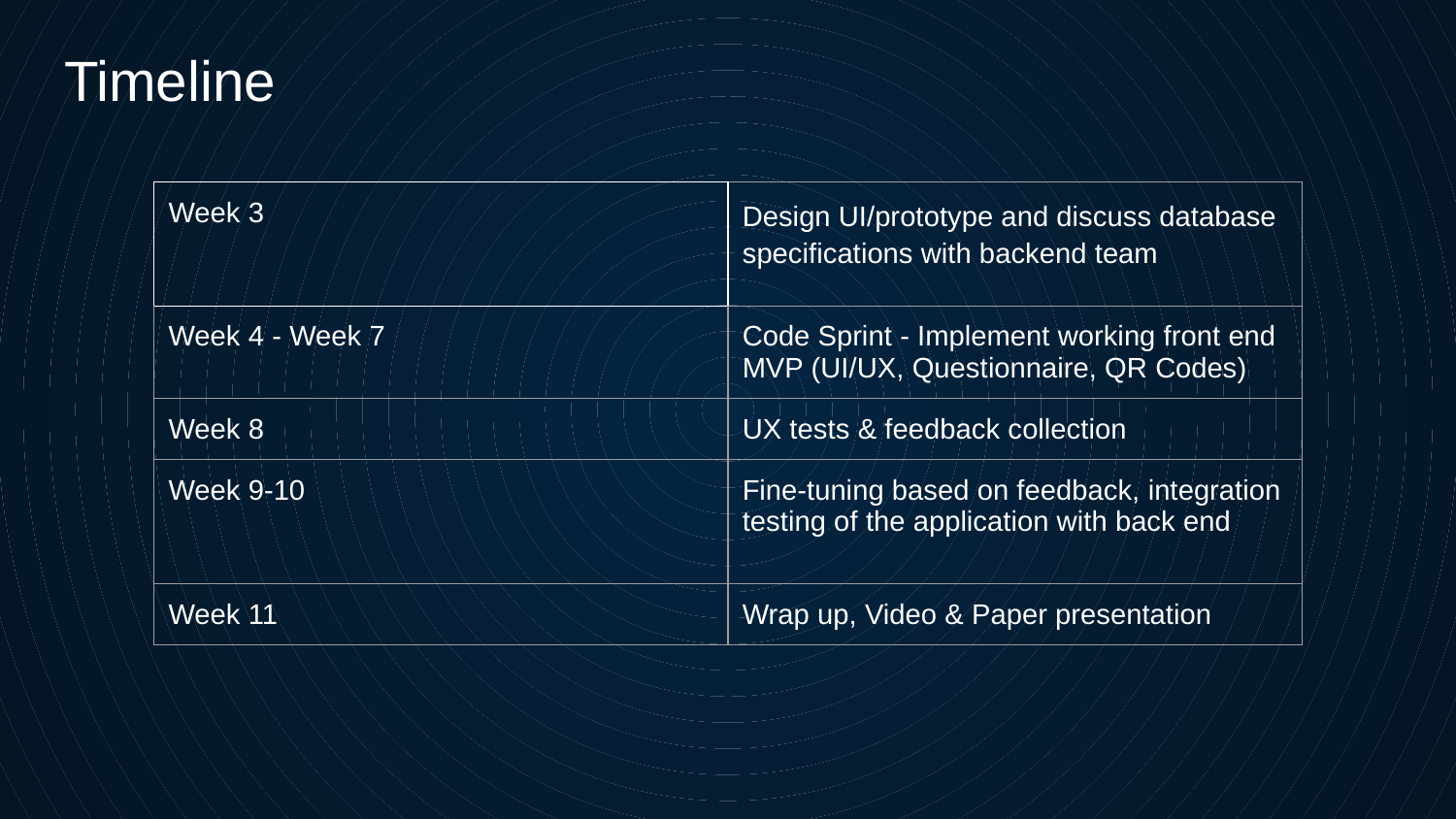

# Timeline
| Week 3 | Design UI/prototype and discuss database specifications with backend team |
| --- | --- |
| Week 4 - Week 7 | Code Sprint - Implement working front end MVP (UI/UX, Questionnaire, QR Codes) |
| Week 8 | UX tests & feedback collection |
| Week 9-10 | Fine-tuning based on feedback, integration testing of the application with back end |
| Week 11 | Wrap up, Video & Paper presentation |